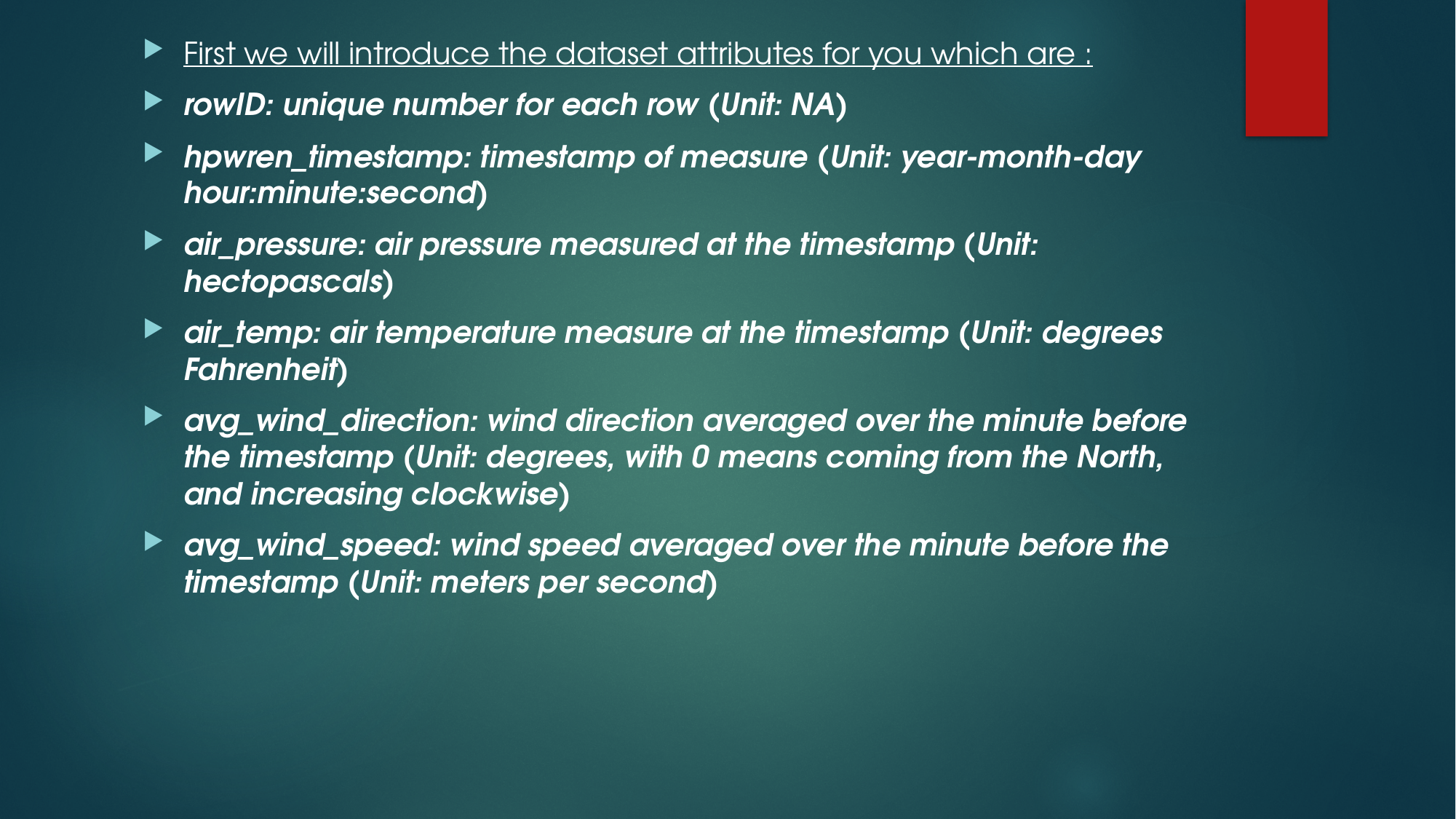

First we will introduce the dataset attributes for you which are :
rowID: unique number for each row (Unit: NA)
hpwren_timestamp: timestamp of measure (Unit: year-month-day hour:minute:second)
air_pressure: air pressure measured at the timestamp (Unit: hectopascals)
air_temp: air temperature measure at the timestamp (Unit: degrees Fahrenheit)
avg_wind_direction: wind direction averaged over the minute before the timestamp (Unit: degrees, with 0 means coming from the North, and increasing clockwise)
avg_wind_speed: wind speed averaged over the minute before the timestamp (Unit: meters per second)

#